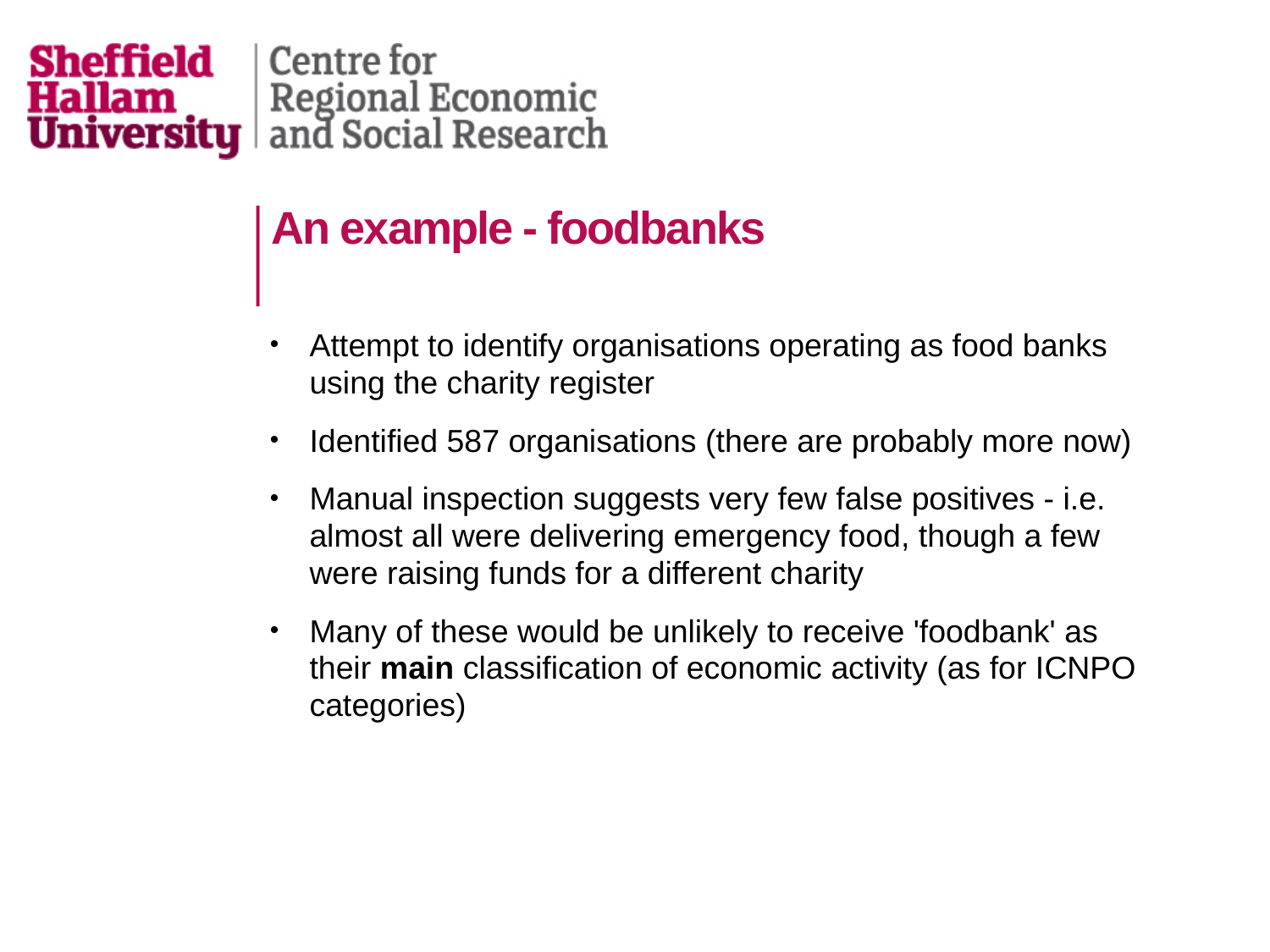

# An example - foodbanks
Attempt to identify organisations operating as food banks using the charity register
Identified 587 organisations (there are probably more now)
Manual inspection suggests very few false positives - i.e. almost all were delivering emergency food, though a few were raising funds for a different charity
Many of these would be unlikely to receive 'foodbank' as their main classification of economic activity (as for ICNPO categories)